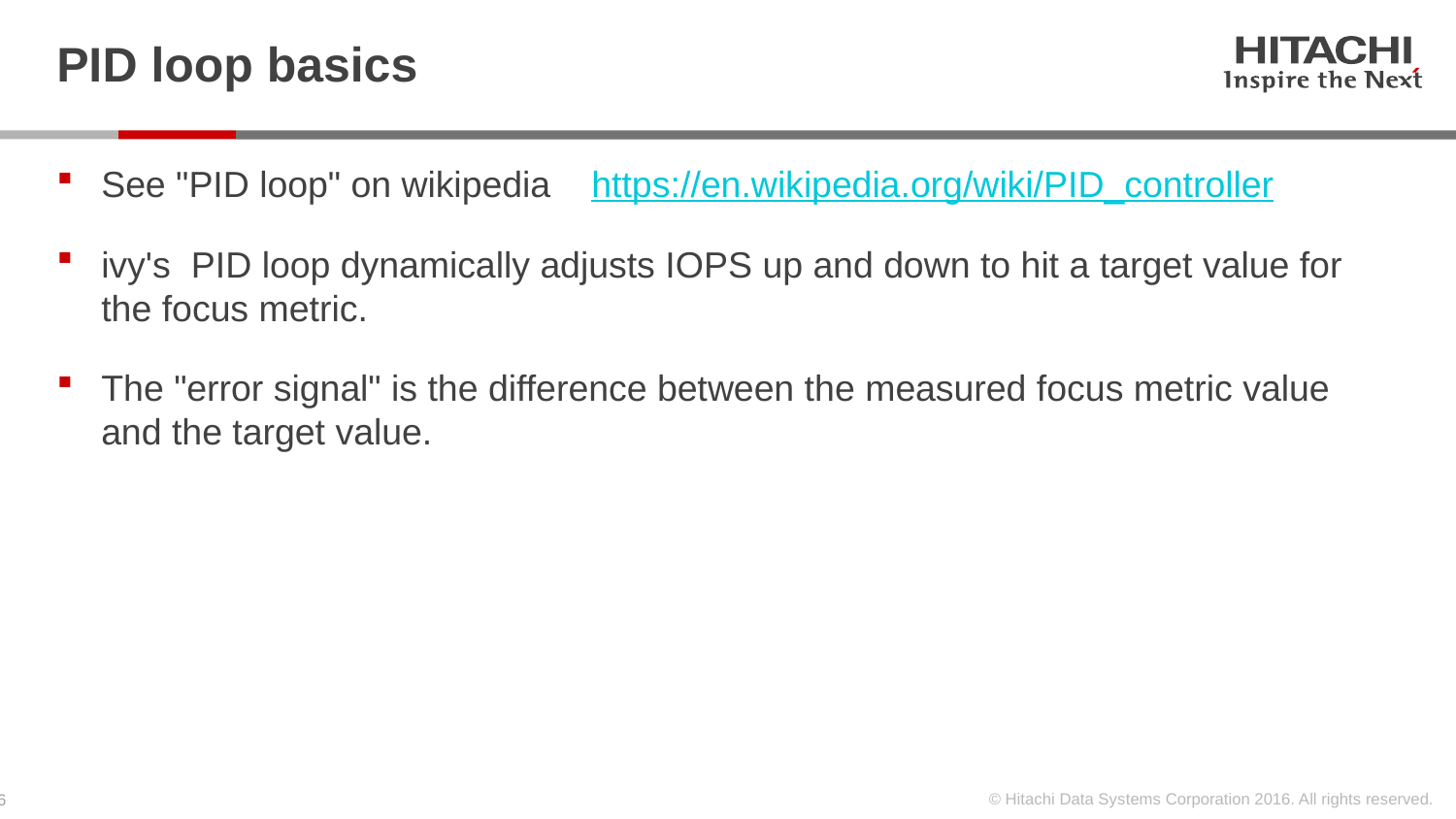

# PID loop basics
See "PID loop" on wikipedia    https://en.wikipedia.org/wiki/PID_controller
ivy's  PID loop dynamically adjusts IOPS up and down to hit a target value for the focus metric.
The "error signal" is the difference between the measured focus metric value and the target value.